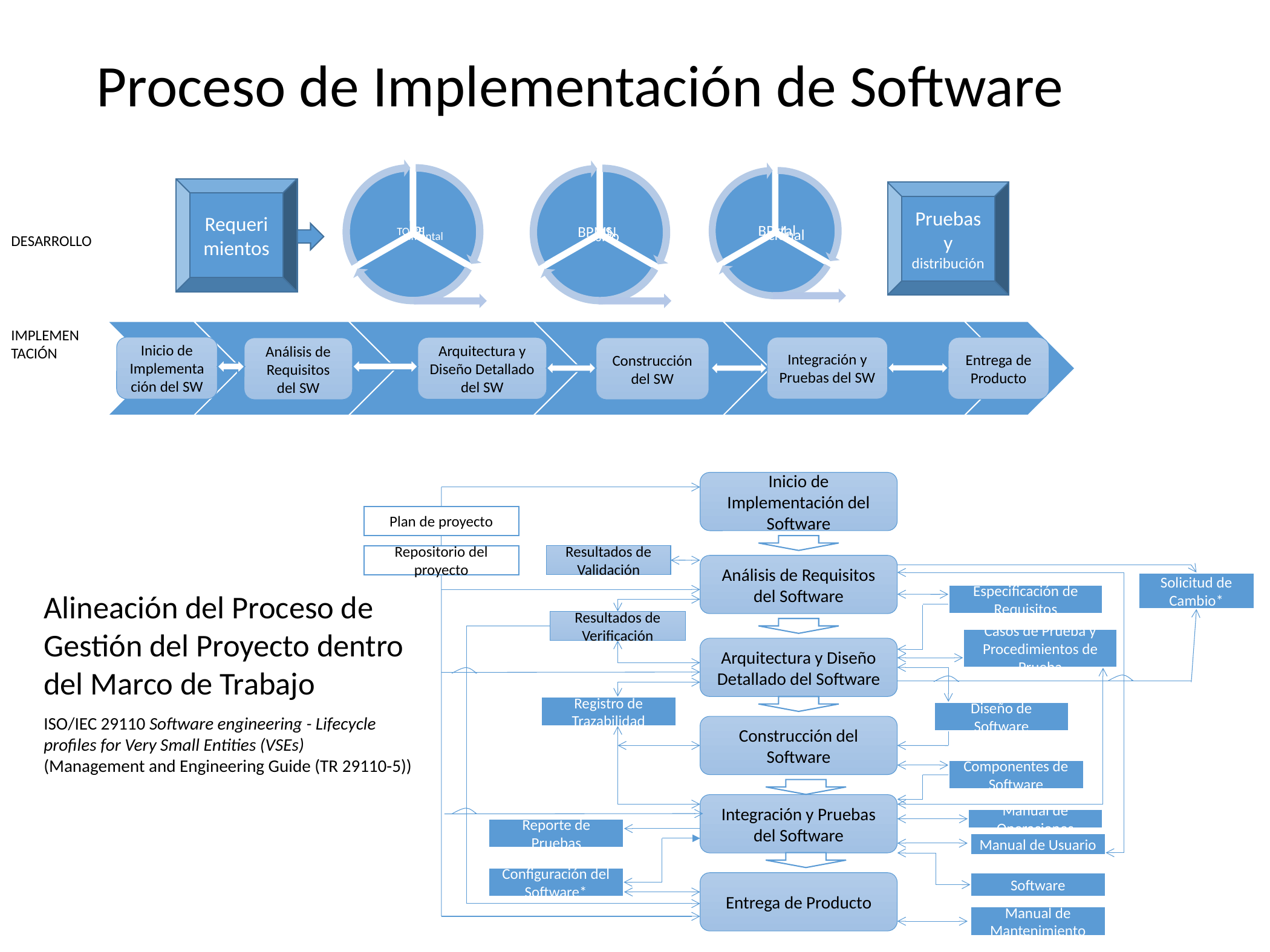

# Proceso de Implementación de Software
KPI
Fundamental
TO BE
WS
Básico
BPMN
Portal
Funcional
BPM
Requerimientos

Pruebas y distribución
DESARROLLO

Integración y

IMPLEMENTACIÓN
Inicio de Implementación del SW
Integración y Pruebas del SW
Arquitectura y Diseño Detallado del SW
Entrega de Producto
Análisis de Requisitos del SW
Construcción del SW

Inicio de Implementación del Software
Plan de proyecto

Repositorio del proyecto
Resultados de Validación
Análisis de Requisitos del Software
Solicitud de Cambio*
Especificación de Requisitos
Resultados de Verificación

Casos de Prueba y Procedimientos de Prueba
Arquitectura y Diseño Detallado del Software

Registro de Trazabilidad
Diseño de Software
Construcción del Software
Componentes de Software

Integración y Pruebas del Software

Manual de Operaciones
Reporte de Pruebas
Manual de Usuario

Configuración del Software*
Software
Entrega de Producto
Manual de Mantenimiento
Alineación del Proceso de Gestión del Proyecto dentro del Marco de Trabajo
ISO/IEC 29110 Software engineering - Lifecycle profiles for Very Small Entities (VSEs)
(Management and Engineering Guide (TR 29110-5))